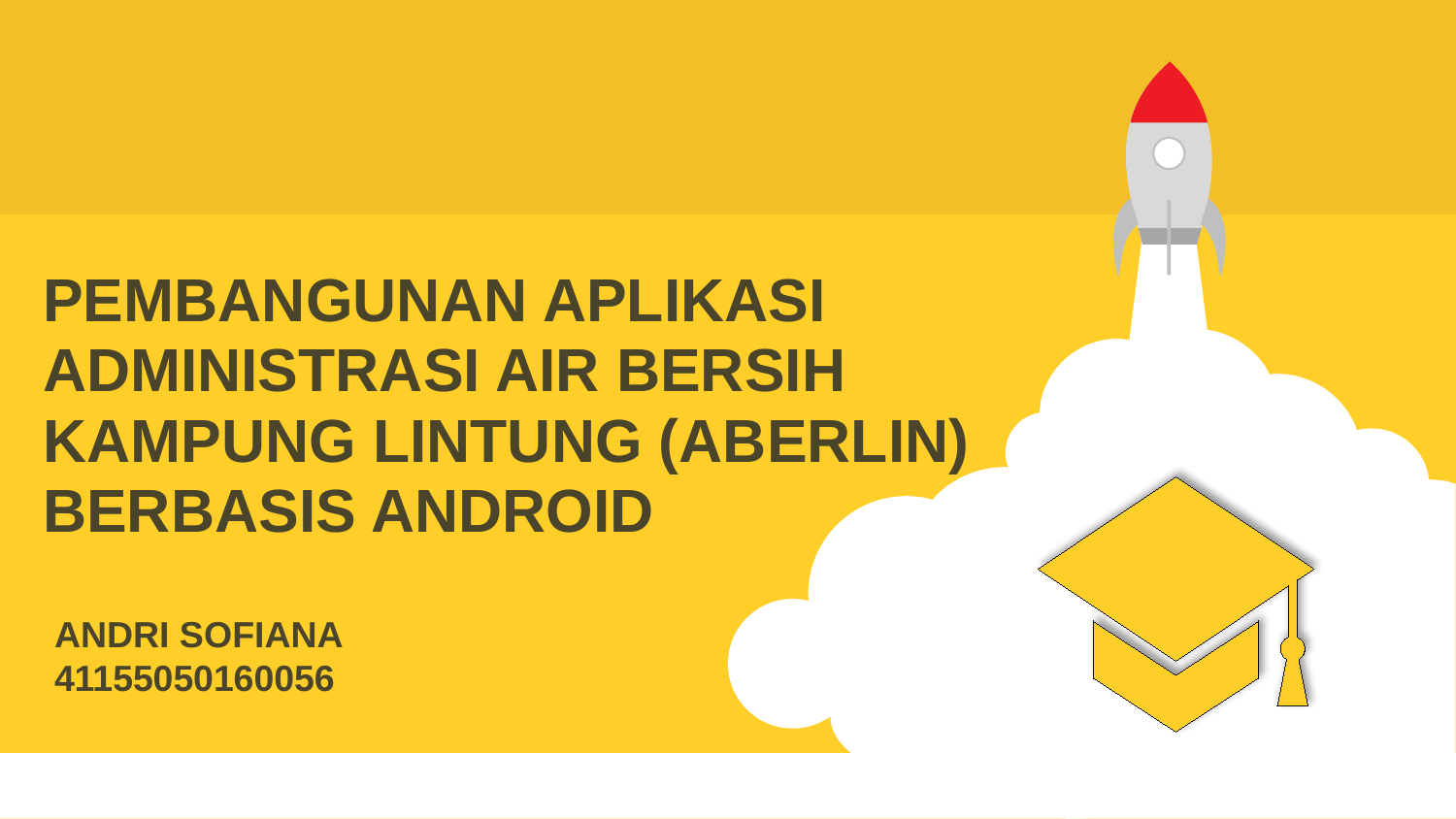

PEMBANGUNAN APLIKASI
ADMINISTRASI AIR BERSIH
KAMPUNG LINTUNG (ABERLIN)
BERBASIS ANDROID

ANDRI SOFIANA
41155050160056